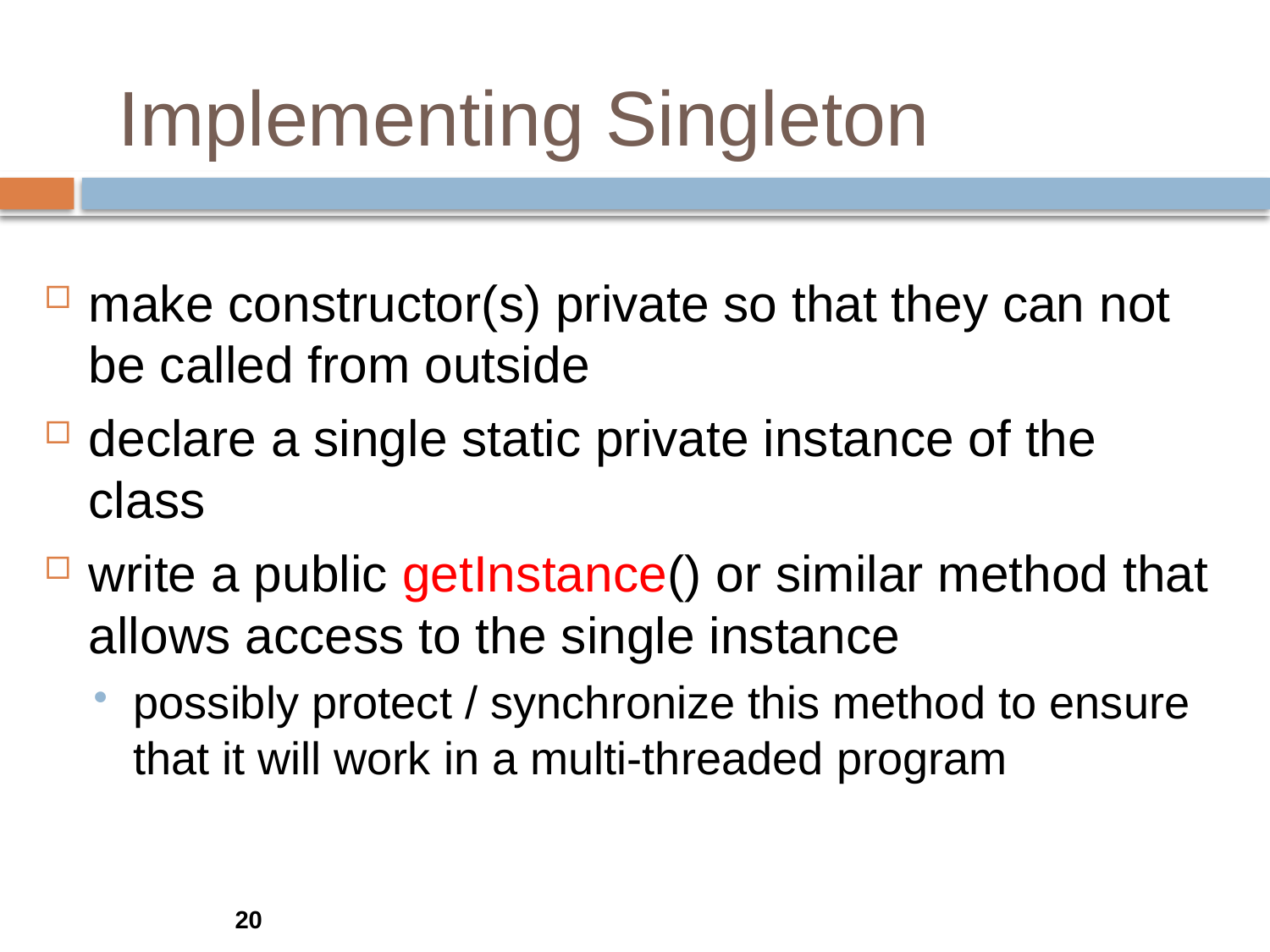

# Implementing Singleton
make constructor(s) private so that they can not be called from outside
declare a single static private instance of the class
write a public getInstance() or similar method that allows access to the single instance
possibly protect / synchronize this method to ensure that it will work in a multi-threaded program
20